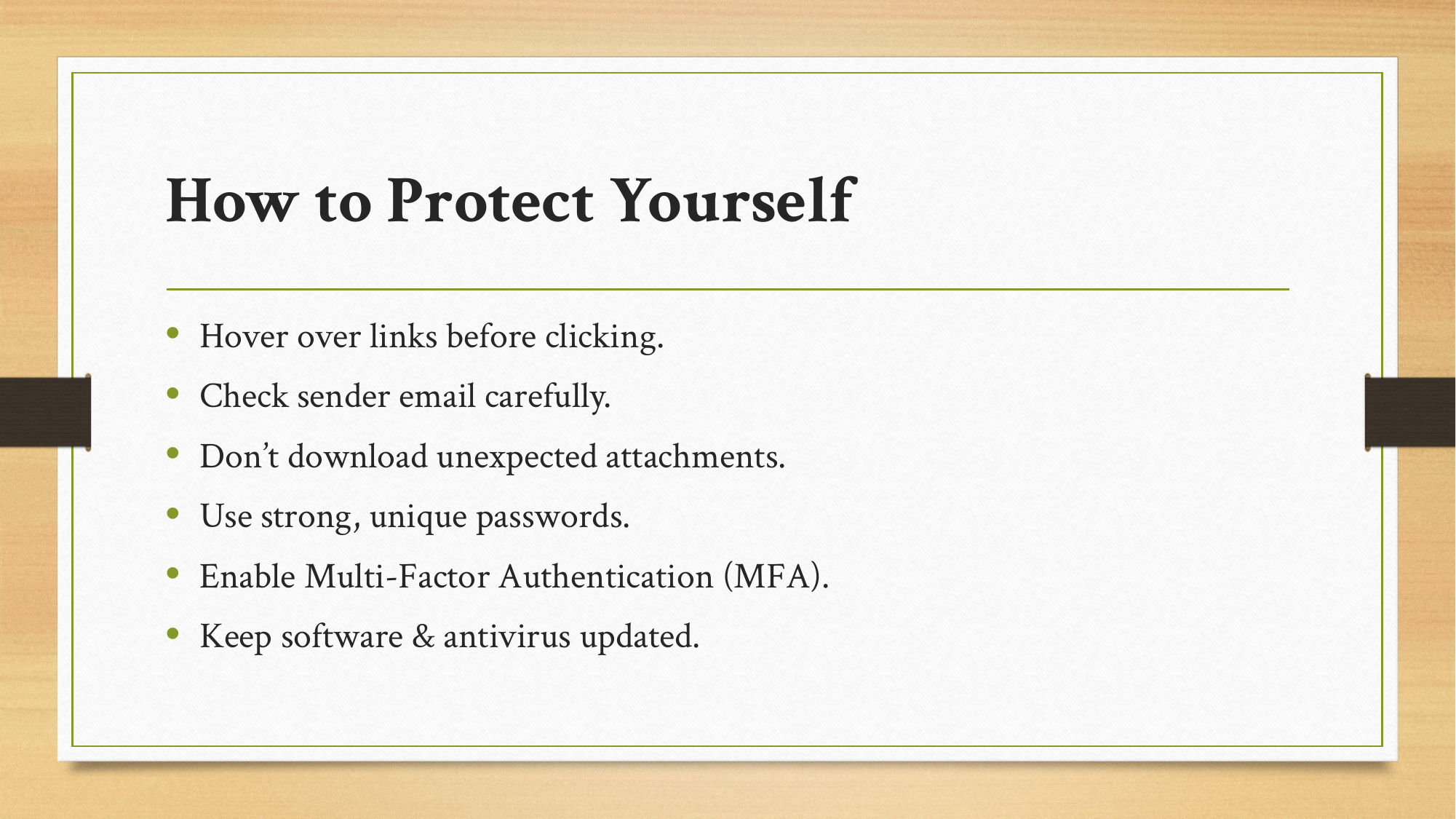

# How to Protect Yourself
Hover over links before clicking.
Check sender email carefully.
Don’t download unexpected attachments.
Use strong, unique passwords.
Enable Multi-Factor Authentication (MFA).
Keep software & antivirus updated.